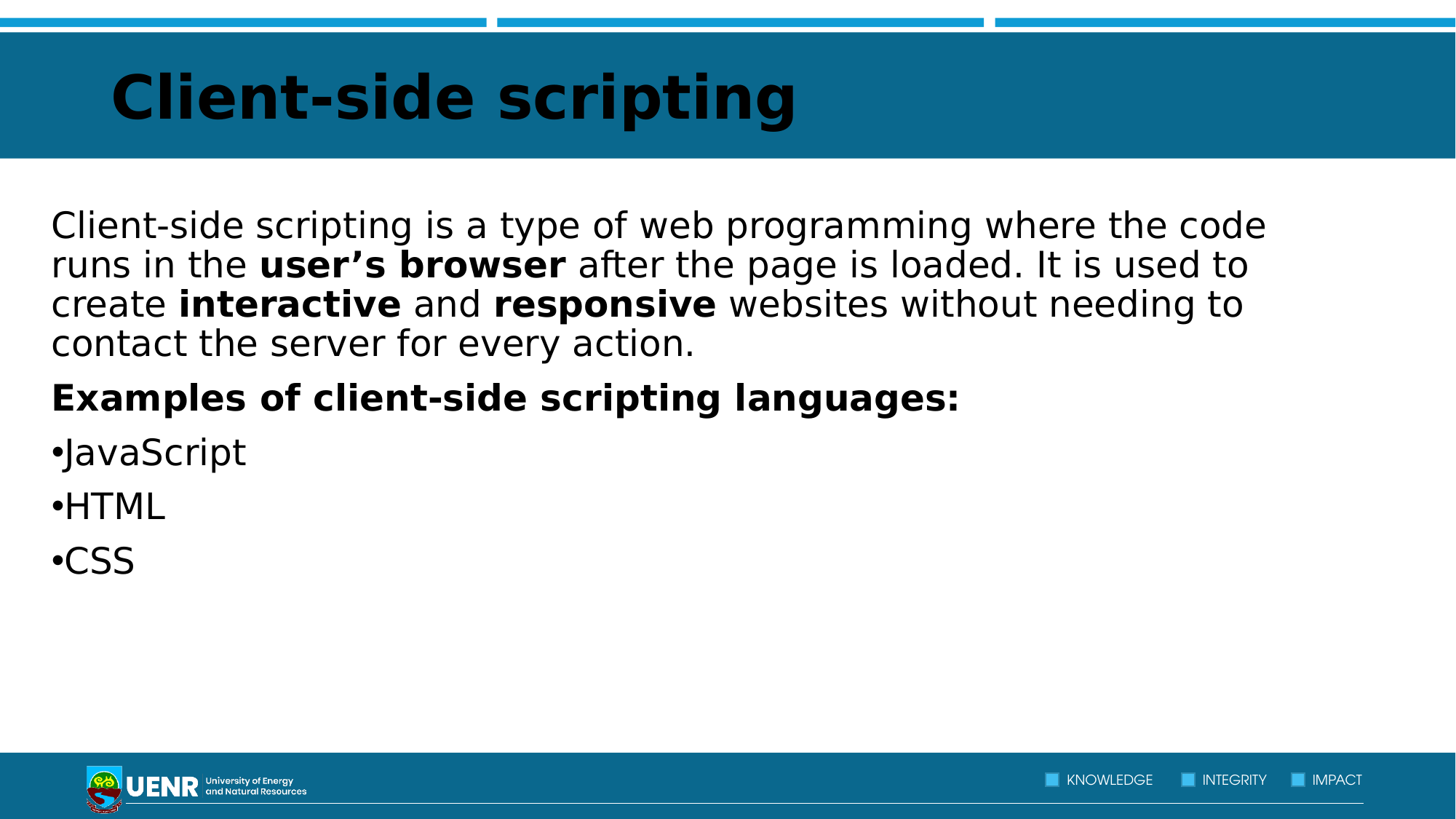

# Client-side scripting
Client-side scripting is a type of web programming where the code runs in the user’s browser after the page is loaded. It is used to create interactive and responsive websites without needing to contact the server for every action.
Examples of client-side scripting languages:
JavaScript
HTML
CSS